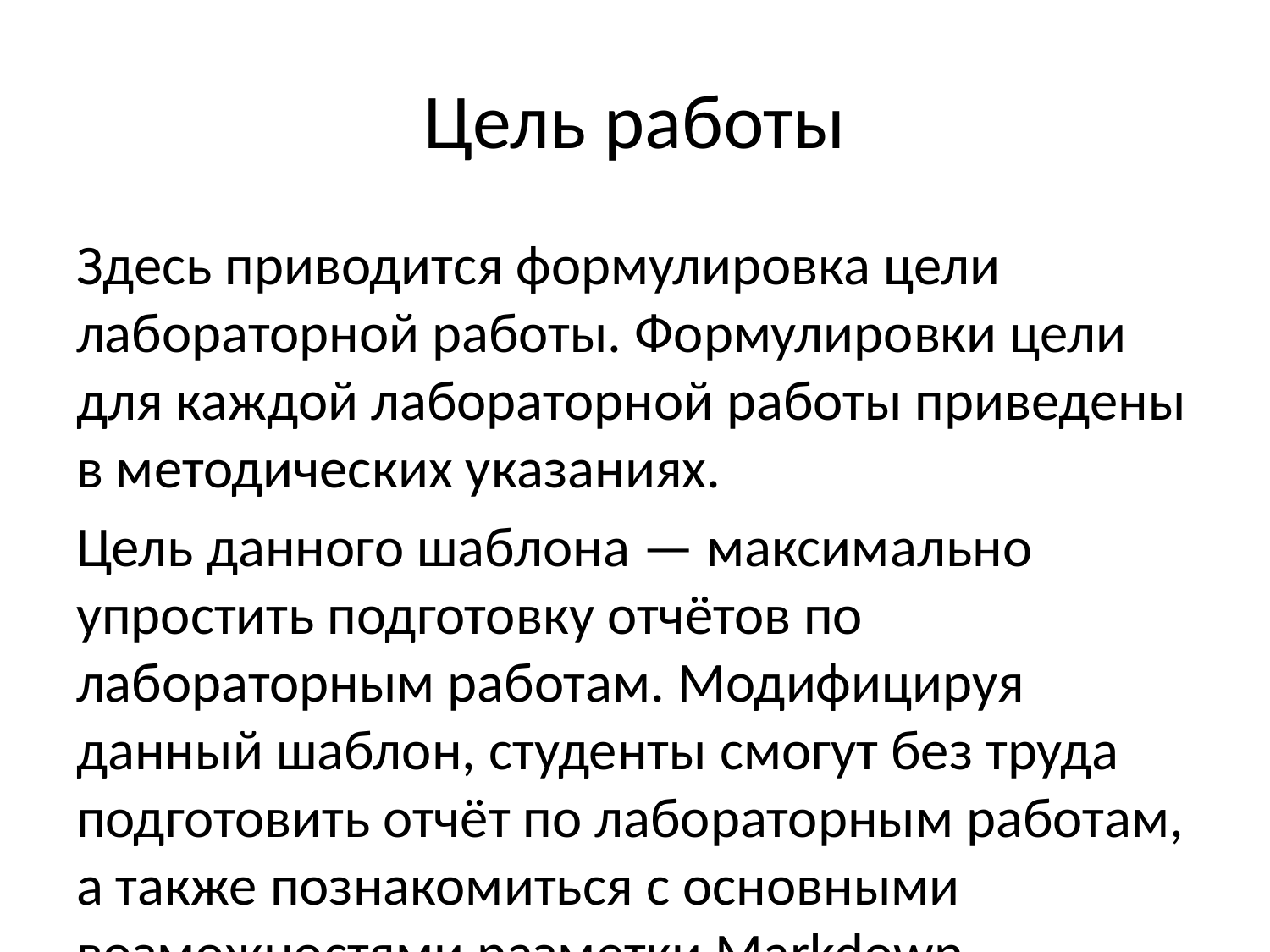

# Цель работы
Здесь приводится формулировка цели лабораторной работы. Формулировки цели для каждой лабораторной работы приведены в методических указаниях.
Цель данного шаблона — максимально упростить подготовку отчётов по лабораторным работам. Модифицируя данный шаблон, студенты смогут без труда подготовить отчёт по лабораторным работам, а также познакомиться с основными возможностями разметки Markdown.